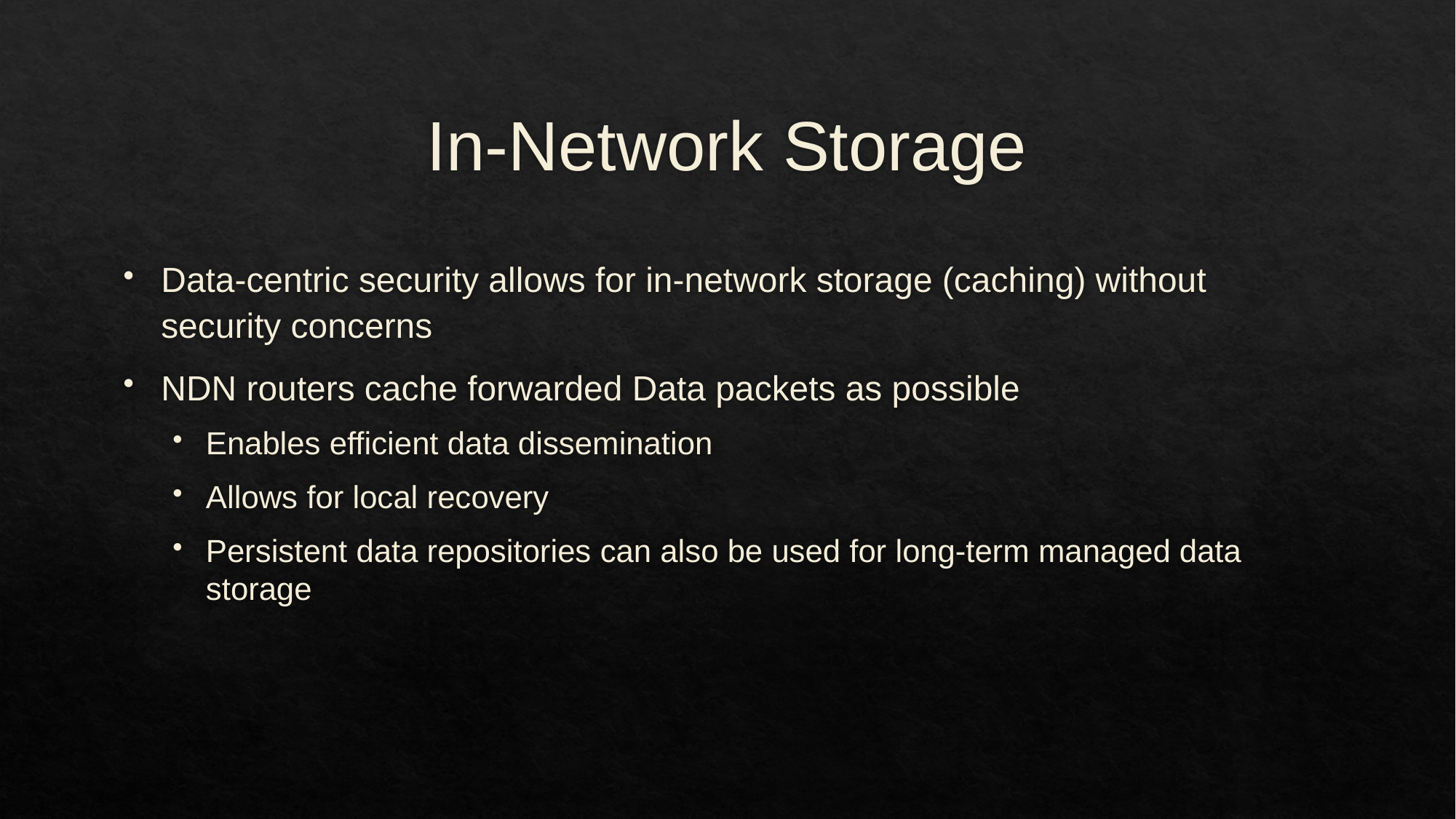

# In-Network Storage
Data-centric security allows for in-network storage (caching) without security concerns
NDN routers cache forwarded Data packets as possible
Enables efficient data dissemination
Allows for local recovery
Persistent data repositories can also be used for long-term managed data storage